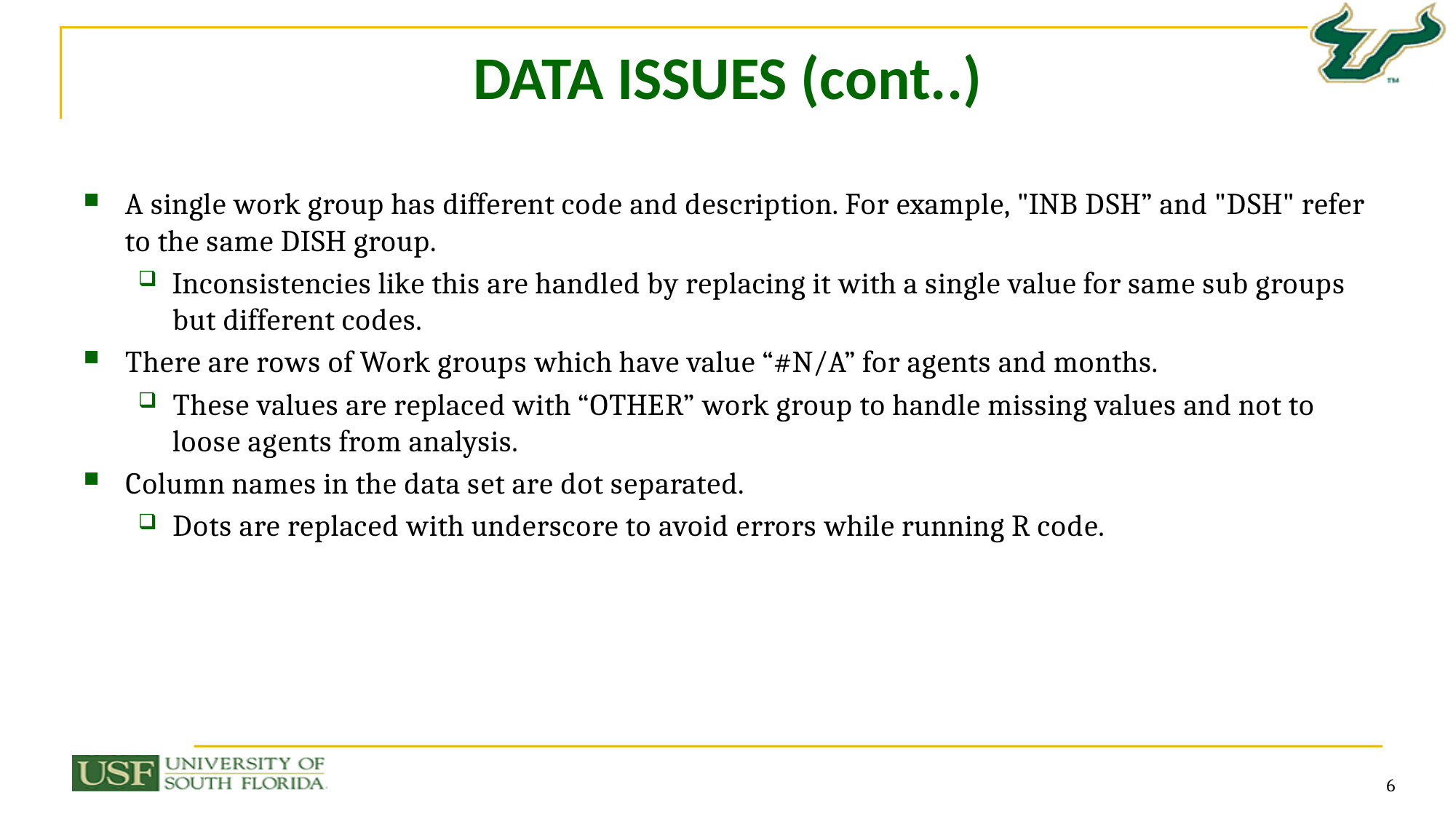

# DATA ISSUES (cont..)

A single work group has different code and description. For example, "INB DSH” and "DSH" refer to the same DISH group.
Inconsistencies like this are handled by replacing it with a single value for same sub groups but different codes.
There are rows of Work groups which have value “#N/A” for agents and months.
These values are replaced with “OTHER” work group to handle missing values and not to loose agents from analysis.
Column names in the data set are dot separated.
Dots are replaced with underscore to avoid errors while running R code.

6